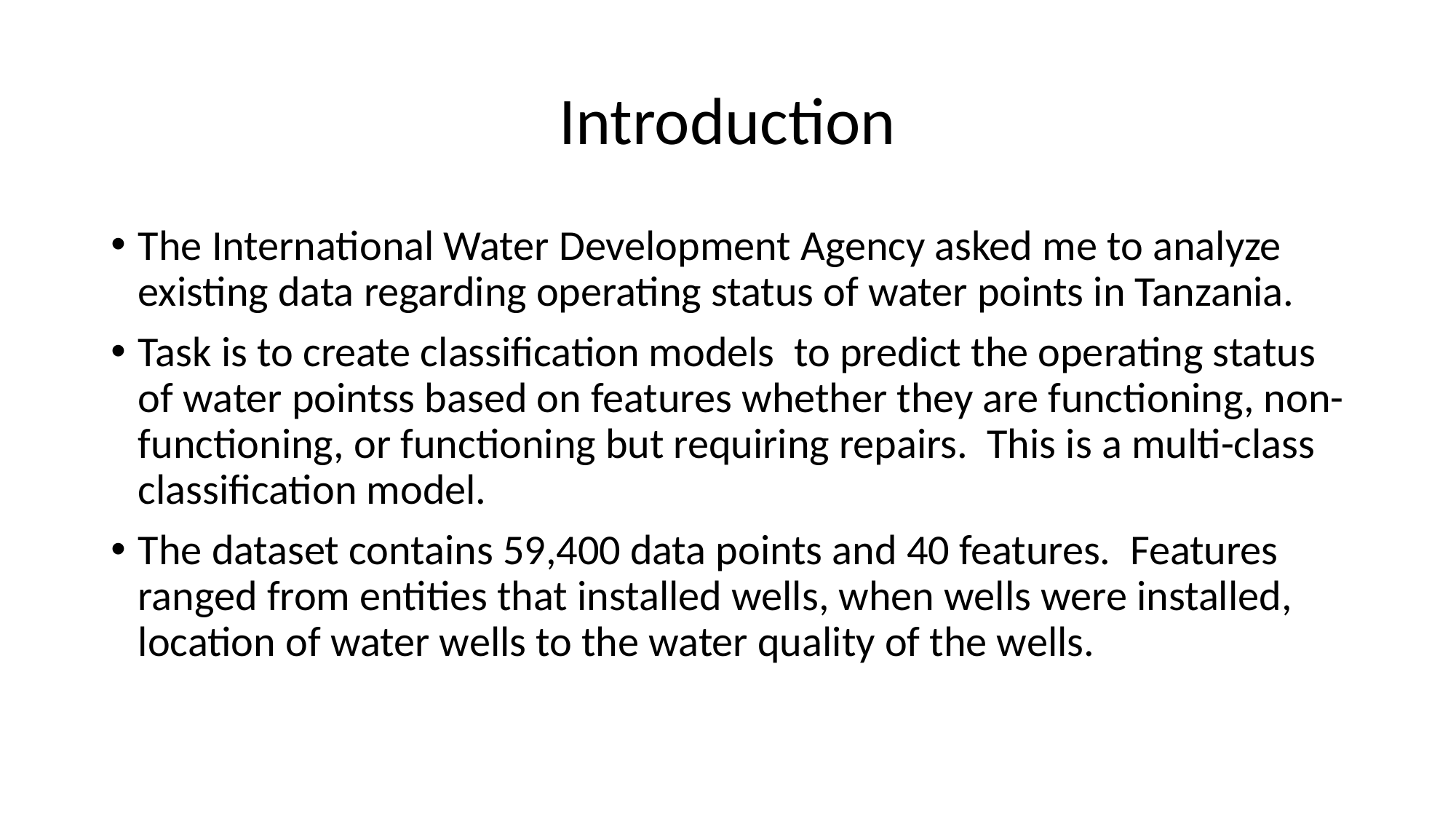

# Introduction
The International Water Development Agency asked me to analyze existing data regarding operating status of water points in Tanzania.
Task is to create classification models  to predict the operating status of water pointss based on features whether they are functioning, non-functioning, or functioning but requiring repairs.  This is a multi-class classification model.
The dataset contains 59,400 data points and 40 features.  Features ranged from entities that installed wells, when wells were installed, location of water wells to the water quality of the wells.